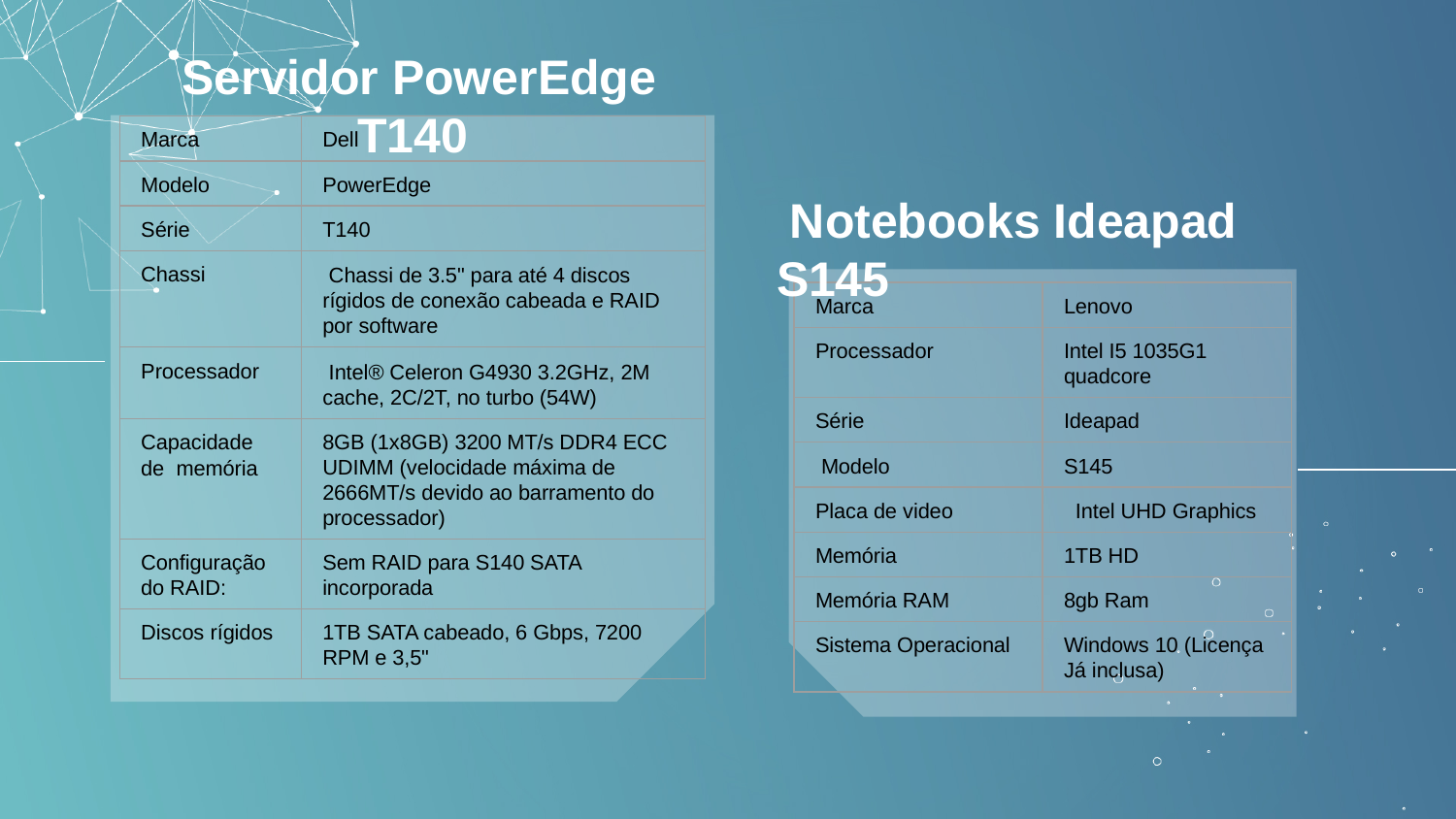

# Servidor PowerEdge T140

| Marca | ‎Dell |
| --- | --- |
| Modelo | ‎PowerEdge |
| Série | ‎T140 |
| Chassi | ‎ Chassi de 3.5" para até 4 discos rígidos de conexão cabeada e RAID por software |
| Processador | ‎ Intel® Celeron G4930 3.2GHz, 2M cache, 2C/2T, no turbo (54W) |
| Capacidade de memória | ‎8GB (1x8GB) 3200 MT/s DDR4 ECC UDIMM (velocidade máxima de 2666MT/s devido ao barramento do processador) |
| Configuração do RAID: | Sem RAID para S140 SATA incorporada |
| Discos rígidos | 1TB SATA cabeado, 6 Gbps, 7200 RPM e 3,5" |
 Notebooks Ideapad S145

| Marca | ‎Lenovo |
| --- | --- |
| Processador | ‎Intel I5 1035G1 quadcore |
| Série | ‎Ideapad |
| Modelo | ‎S145 |
| Placa de video | ‎ Intel UHD Graphics |
| Memória | ‎1TB HD |
| Memória RAM | 8gb Ram |
| Sistema Operacional | ‎Windows 10 (Licença Já inclusa) |